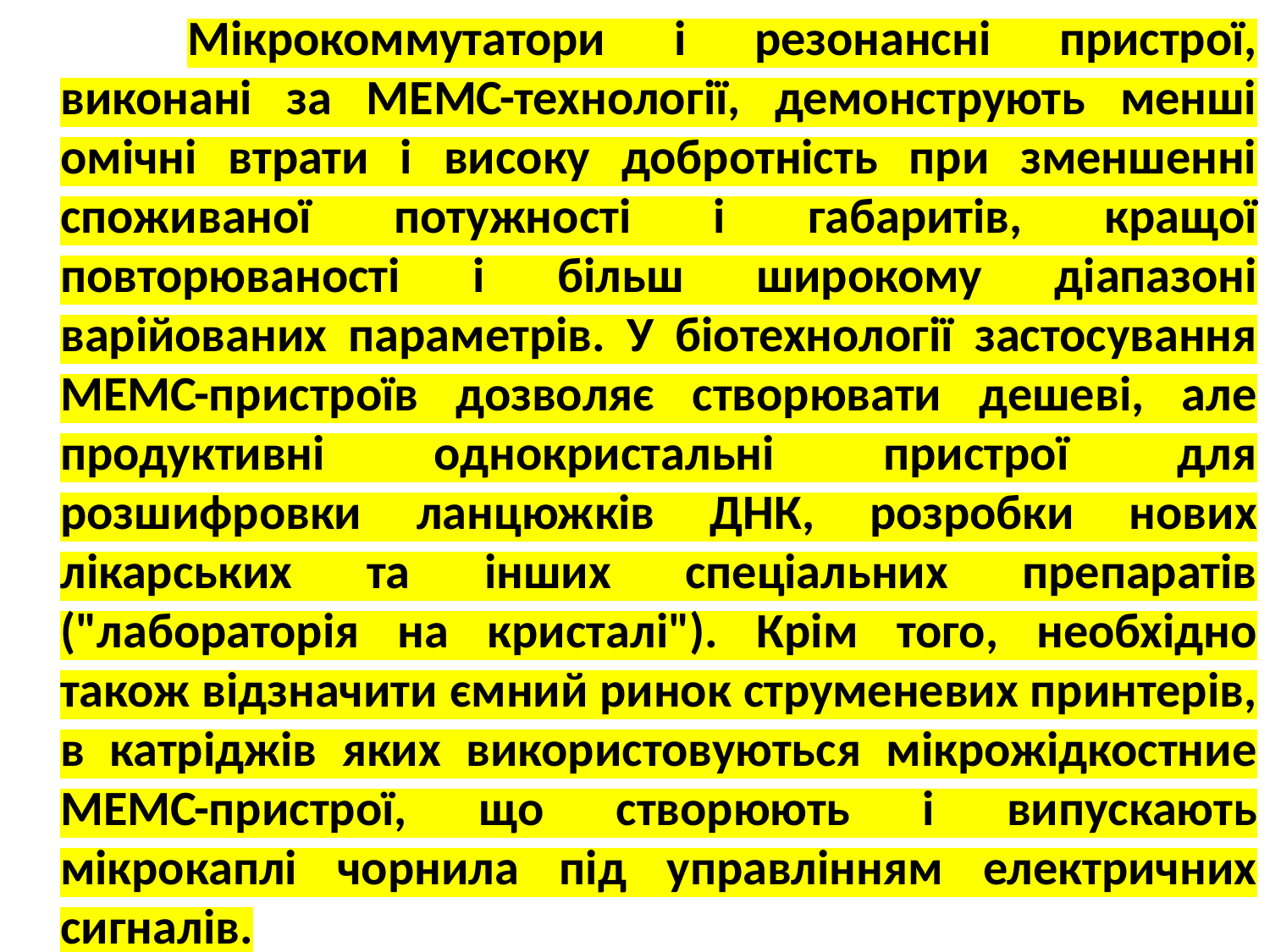

Мікрокоммутатори і резонансні пристрої, виконані за МЕМС-технології, демонструють менші омічні втрати і високу добротність при зменшенні споживаної потужності і габаритів, кращої повторюваності і більш широкому діапазоні варійованих параметрів. У біотехнології застосування МЕМС-пристроїв дозволяє створювати дешеві, але продуктивні однокристальні пристрої для розшифровки ланцюжків ДНК, розробки нових лікарських та інших спеціальних препаратів ("лабораторія на кристалі"). Крім того, необхідно також відзначити ємний ринок струменевих принтерів, в катріджів яких використовуються мікрожідкостние МЕМС-пристрої, що створюють і випускають мікрокаплі чорнила під управлінням електричних сигналів.